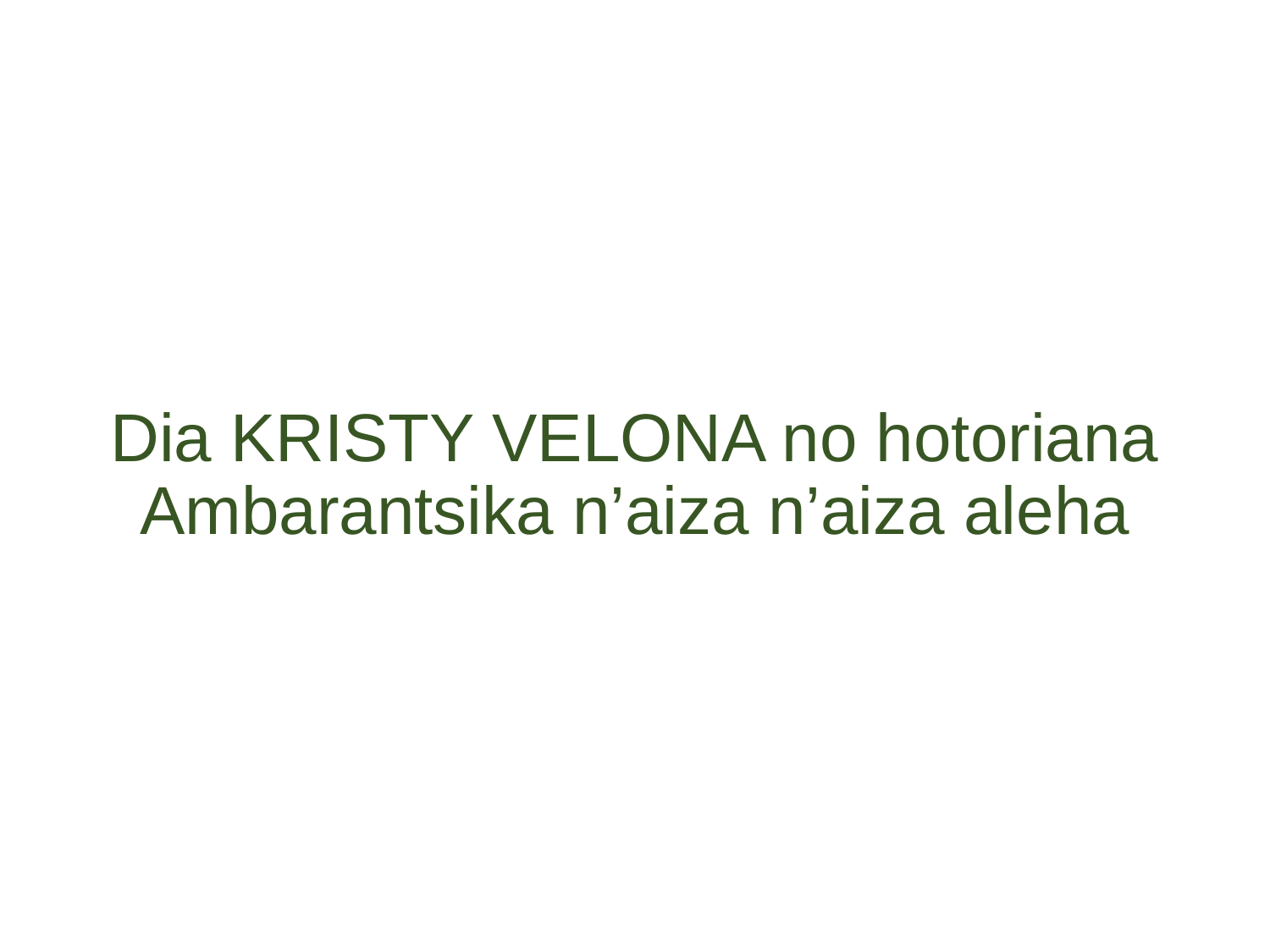

# Dia KRISTY VELONA no hotoriana Ambarantsika n’aiza n’aiza aleha